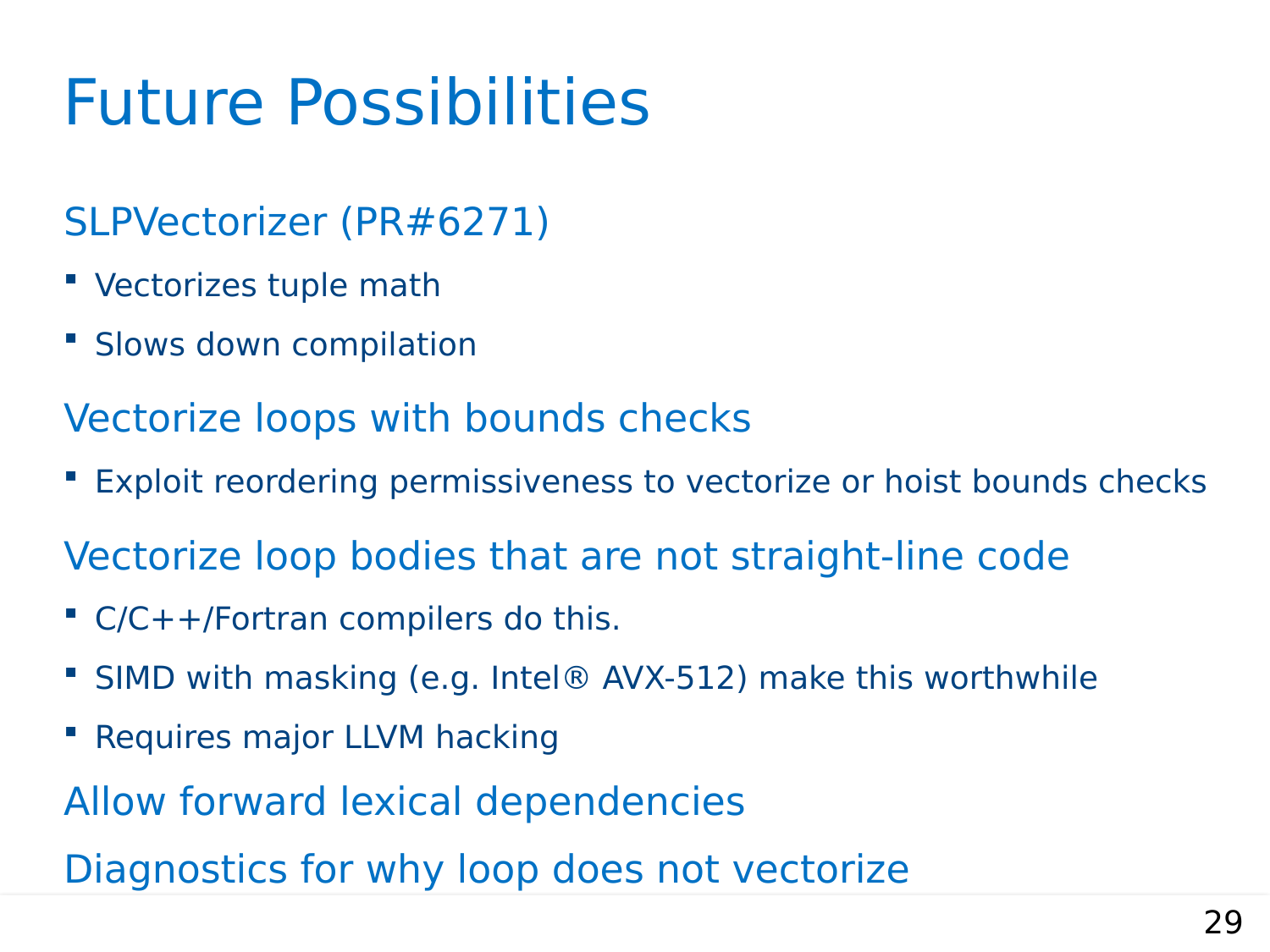

# Future Possibilities
SLPVectorizer (PR#6271)
Vectorizes tuple math
Slows down compilation
Vectorize loops with bounds checks
Exploit reordering permissiveness to vectorize or hoist bounds checks
Vectorize loop bodies that are not straight-line code
C/C++/Fortran compilers do this.
SIMD with masking (e.g. Intel® AVX-512) make this worthwhile
Requires major LLVM hacking
Allow forward lexical dependencies
Diagnostics for why loop does not vectorize

29